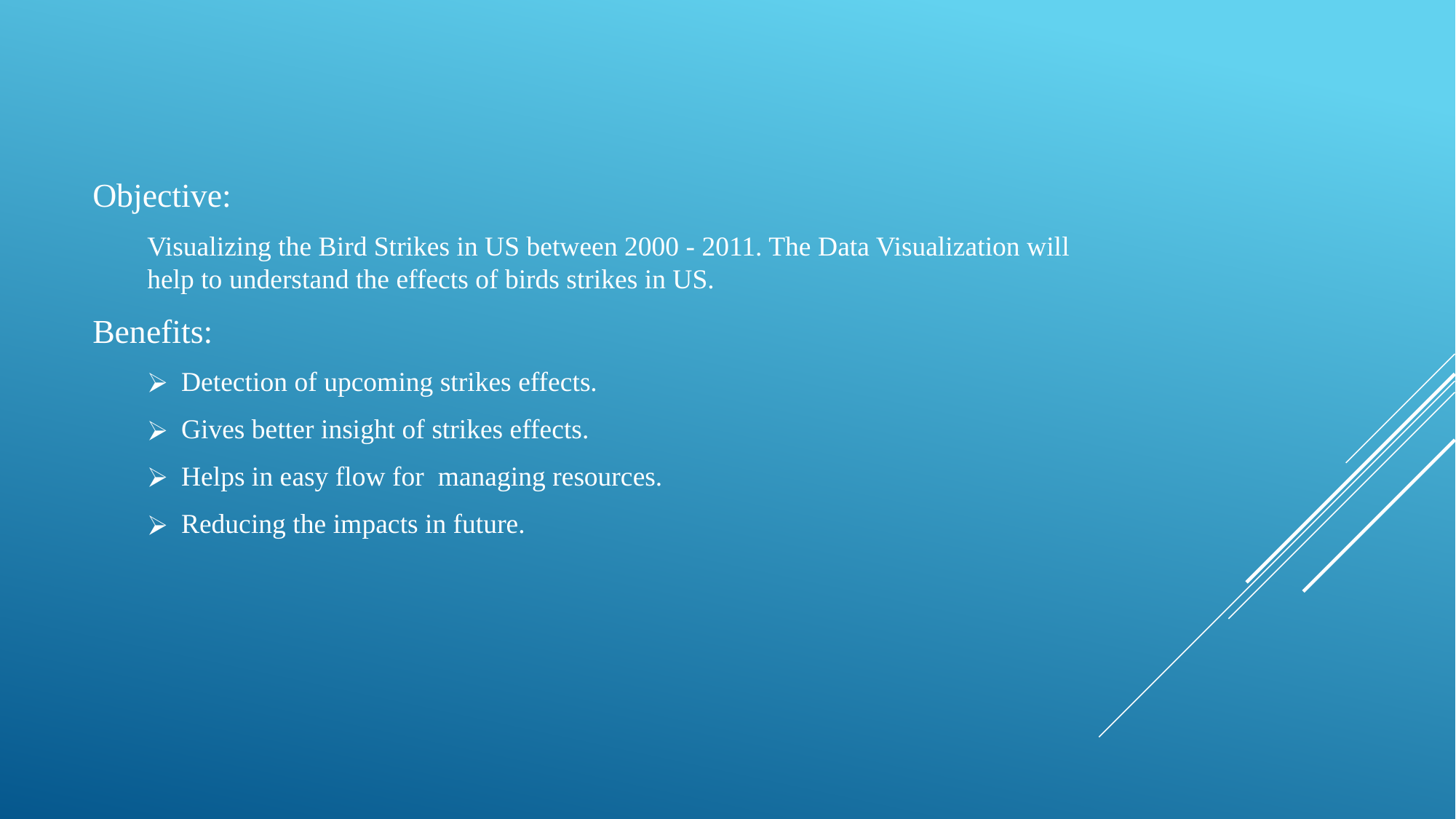

Objective:
Visualizing the Bird Strikes in US between 2000 - 2011. The Data Visualization will help to understand the effects of birds strikes in US.
Benefits:
Detection of upcoming strikes effects.
Gives better insight of strikes effects.
Helps in easy flow for  managing resources.
Reducing the impacts in future.